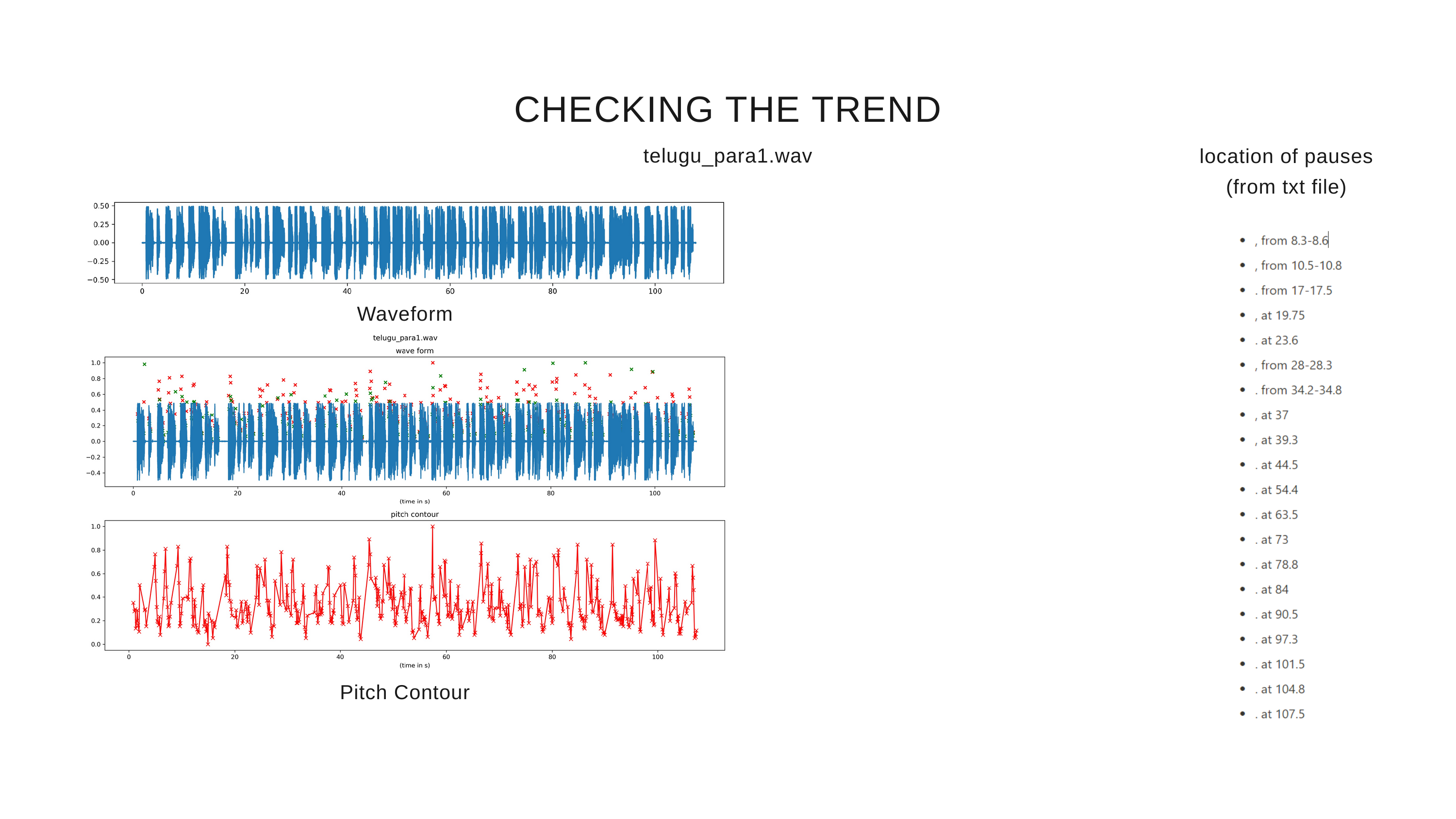

CHECKING THE TREND
telugu_para1.wav
location of pauses
(from txt file)

Waveform

Pitch Contour